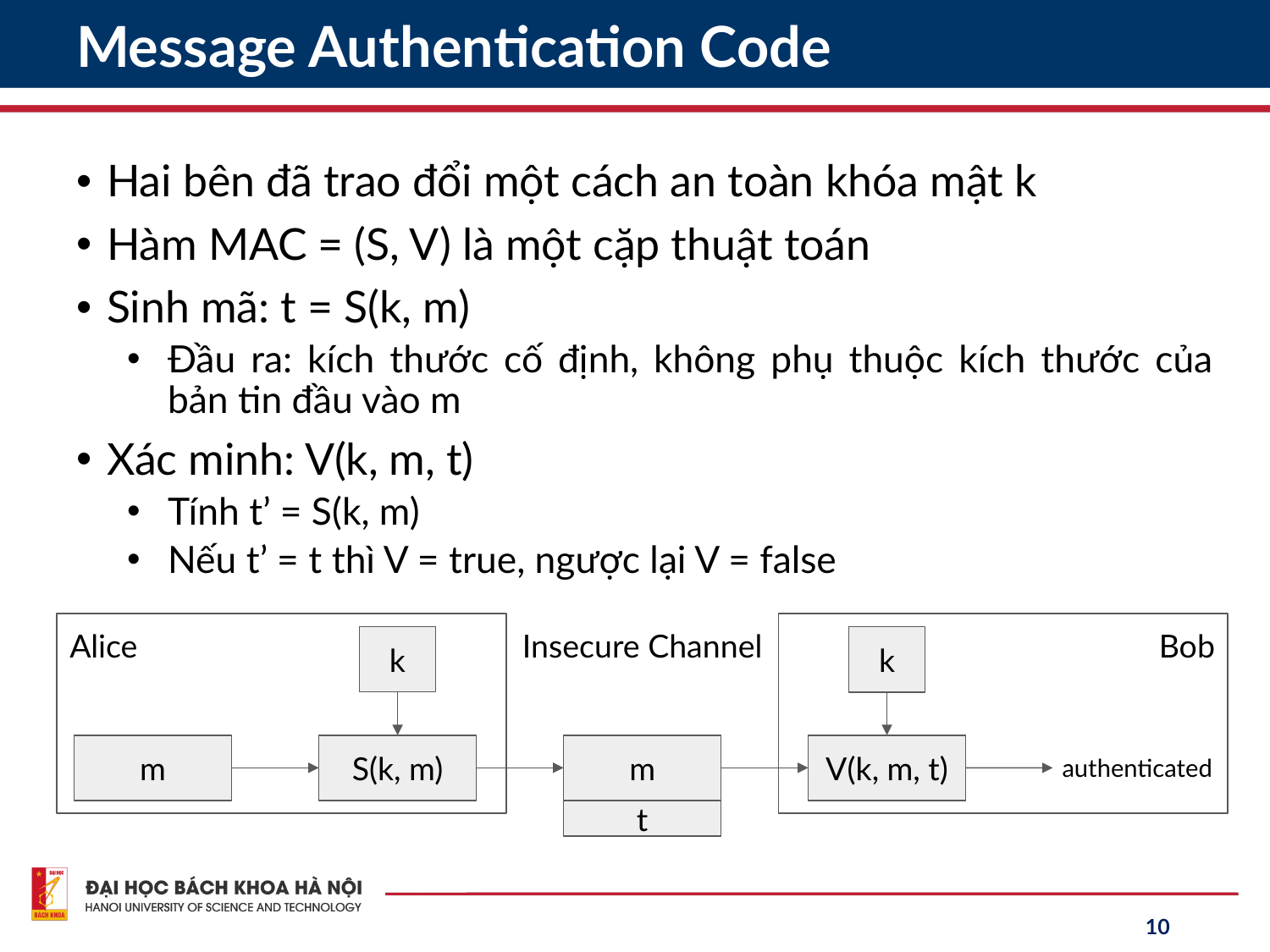

# Message Authentication Code
Hai bên đã trao đổi một cách an toàn khóa mật k
Hàm MAC = (S, V) là một cặp thuật toán
Sinh mã: t = S(k, m)
Đầu ra: kích thước cố định, không phụ thuộc kích thước của bản tin đầu vào m
Xác minh: V(k, m, t)
Tính t’ = S(k, m)
Nếu t’ = t thì V = true, ngược lại V = false

Alice
Insecure Channel

Bob
k
k
m
S(k, m)
m
V(k, m, t)
authenticated
t
10